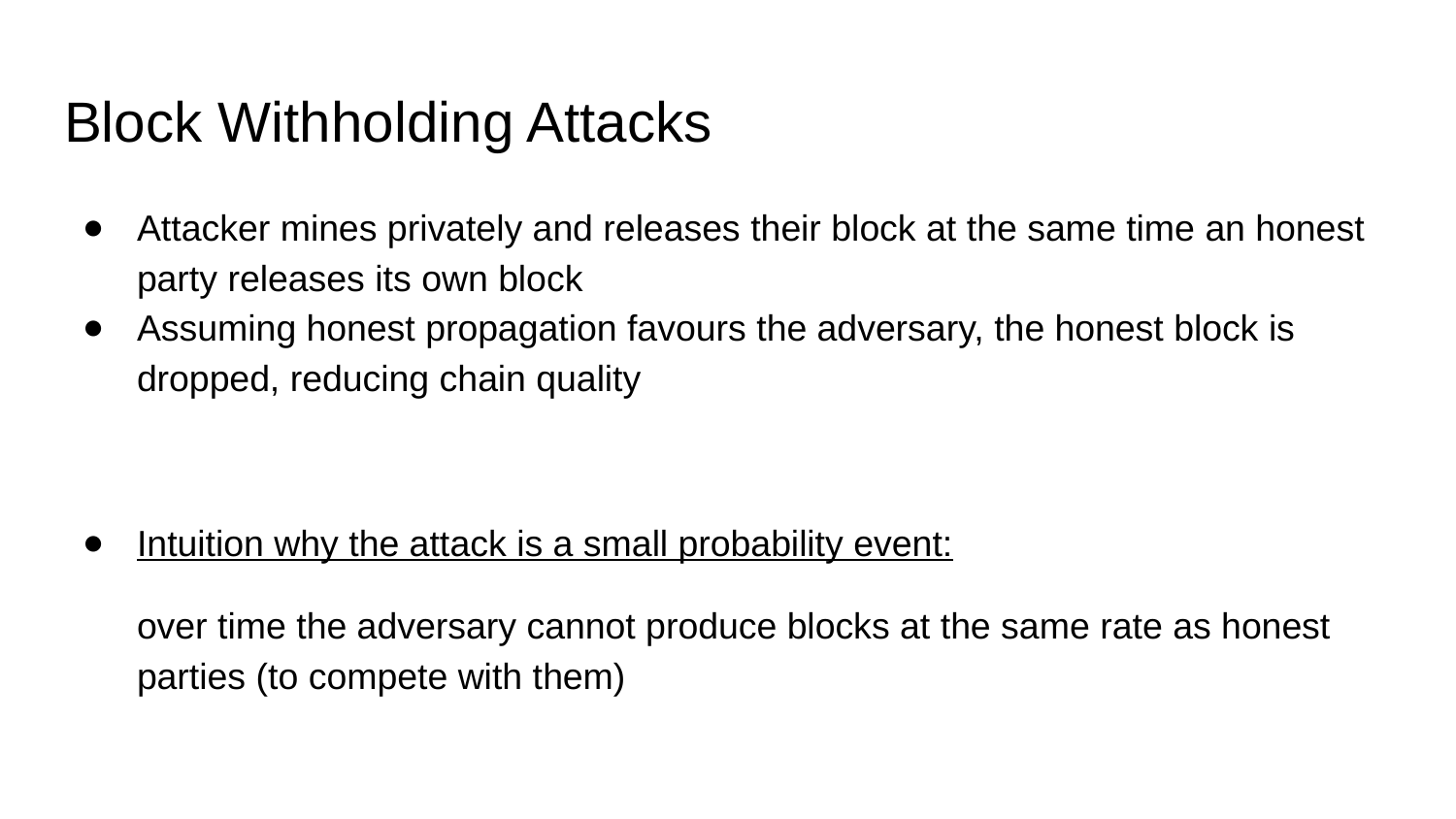

# Block Withholding Attacks
Attacker mines privately and releases their block at the same time an honest party releases its own block
Assuming honest propagation favours the adversary, the honest block is dropped, reducing chain quality

Intuition why the attack is a small probability event:
over time the adversary cannot produce blocks at the same rate as honest parties (to compete with them)